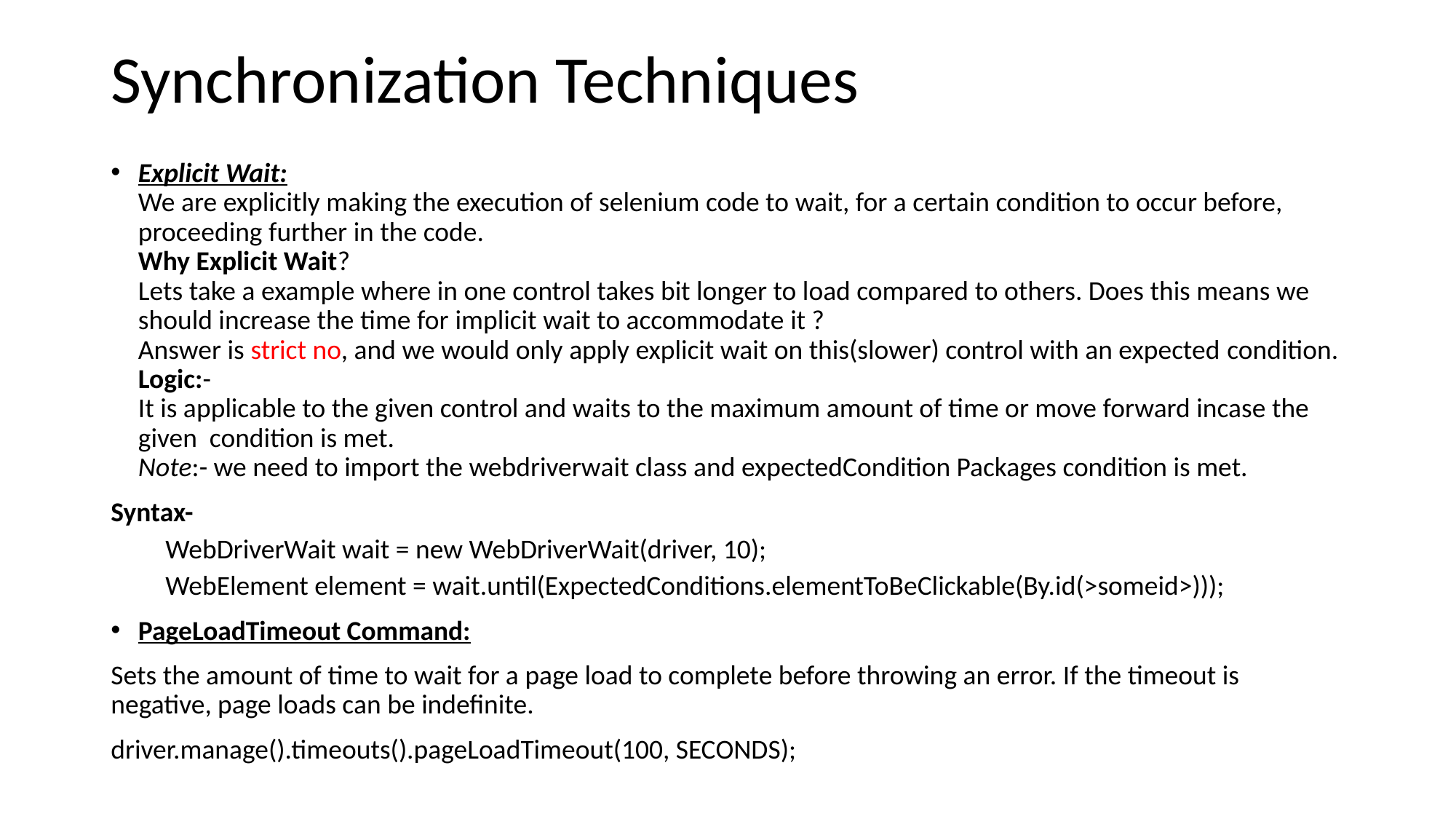

# Synchronization Techniques
Explicit Wait:
We are explicitly making the execution of selenium code to wait, for a certain condition to occur before, proceeding further in the code.
Why Explicit Wait?
Lets take a example where in one control takes bit longer to load compared to others. Does this means we should increase the time for implicit wait to accommodate it ?
Answer is strict no, and we would only apply explicit wait on this(slower) control with an expected condition.
Logic:-
It is applicable to the given control and waits to the maximum amount of time or move forward incase the given  condition is met. 
Note:- we need to import the webdriverwait class and expectedCondition Packages condition is met.
Syntax-
WebDriverWait wait = new WebDriverWait(driver, 10);
WebElement element = wait.until(ExpectedConditions.elementToBeClickable(By.id(>someid>)));
PageLoadTimeout Command:
Sets the amount of time to wait for a page load to complete before throwing an error. If the timeout is negative, page loads can be indefinite.
driver.manage().timeouts().pageLoadTimeout(100, SECONDS);